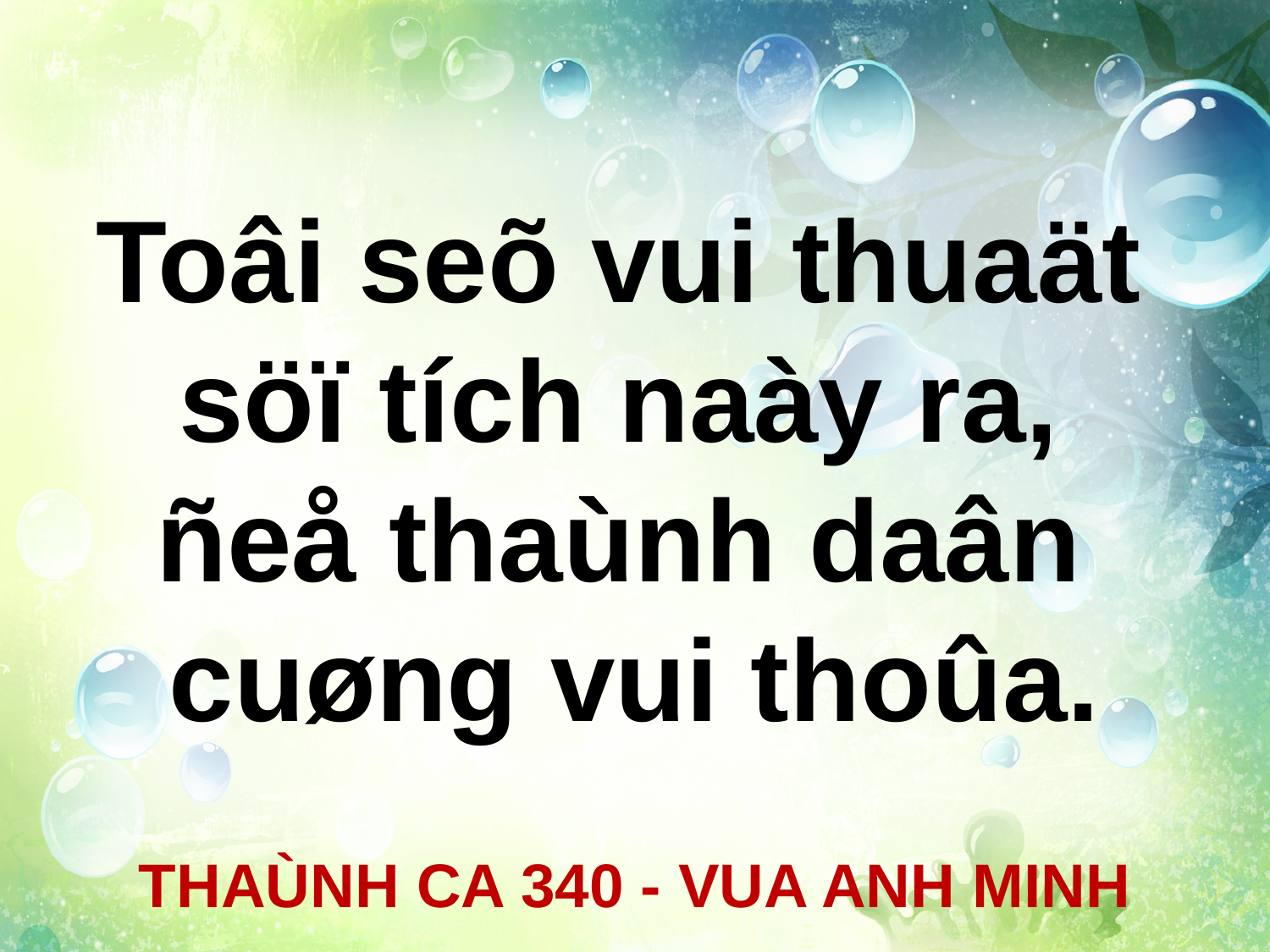

Toâi seõ vui thuaät
söï tích naày ra,
ñeå thaùnh daân
cuøng vui thoûa.
THAÙNH CA 340 - VUA ANH MINH